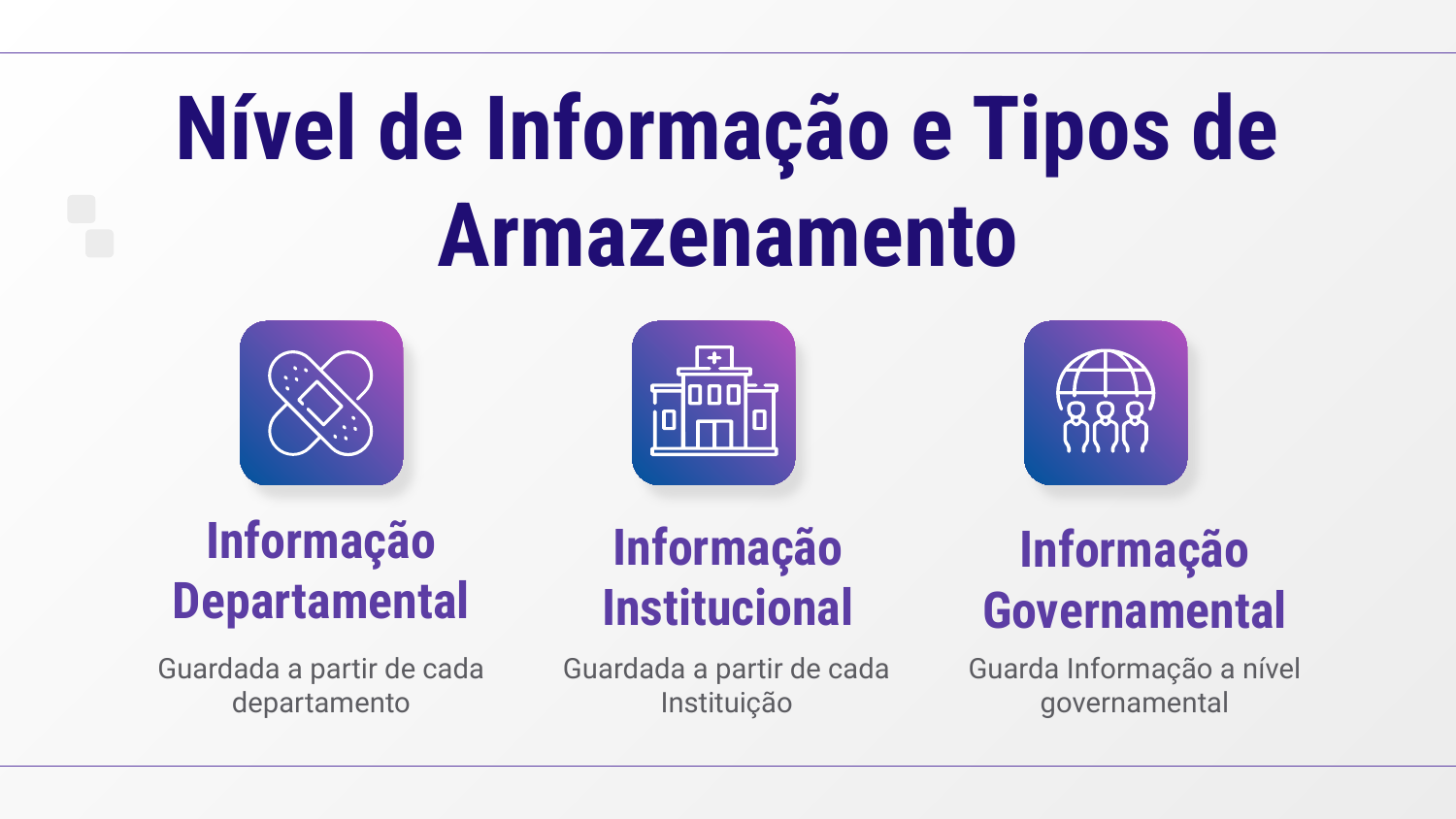

Nível de Informação e Tipos de Armazenamento

Informação Institucional
Informação Governamental
# Informação Departamental
Guardada a partir de cada departamento
Guardada a partir de cada Instituição
Guarda Informação a nível governamental